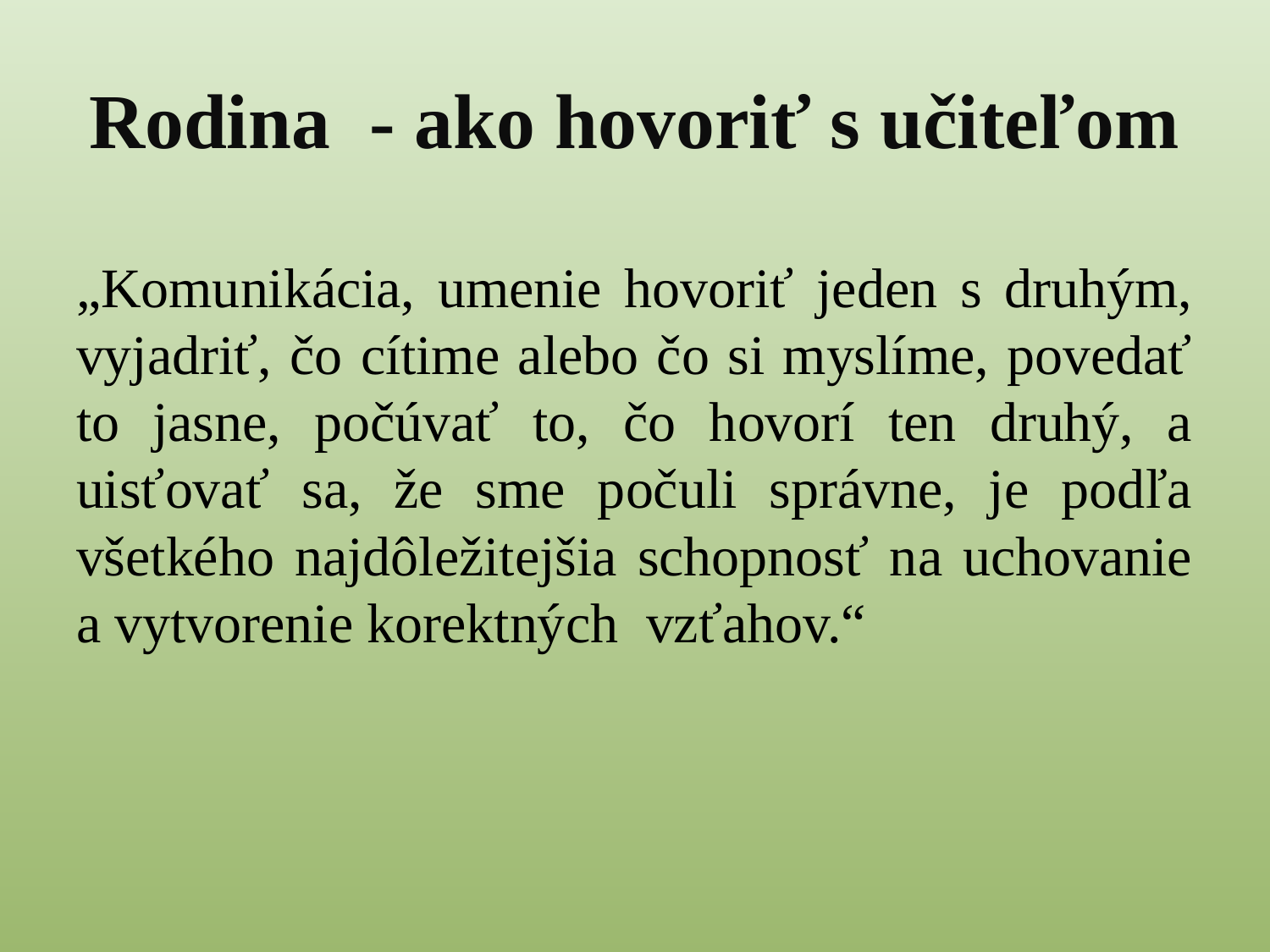

# Rodina  - ako hovoriť s učiteľom

„Komunikácia, umenie hovoriť jeden s druhým, vyjadriť, čo cítime alebo čo si myslíme, povedať to jasne, počúvať to, čo hovorí ten druhý, a uisťovať sa, že sme počuli správne, je podľa všetkého najdôležitejšia schopnosť na uchovanie a vytvorenie korektných  vzťahov.“